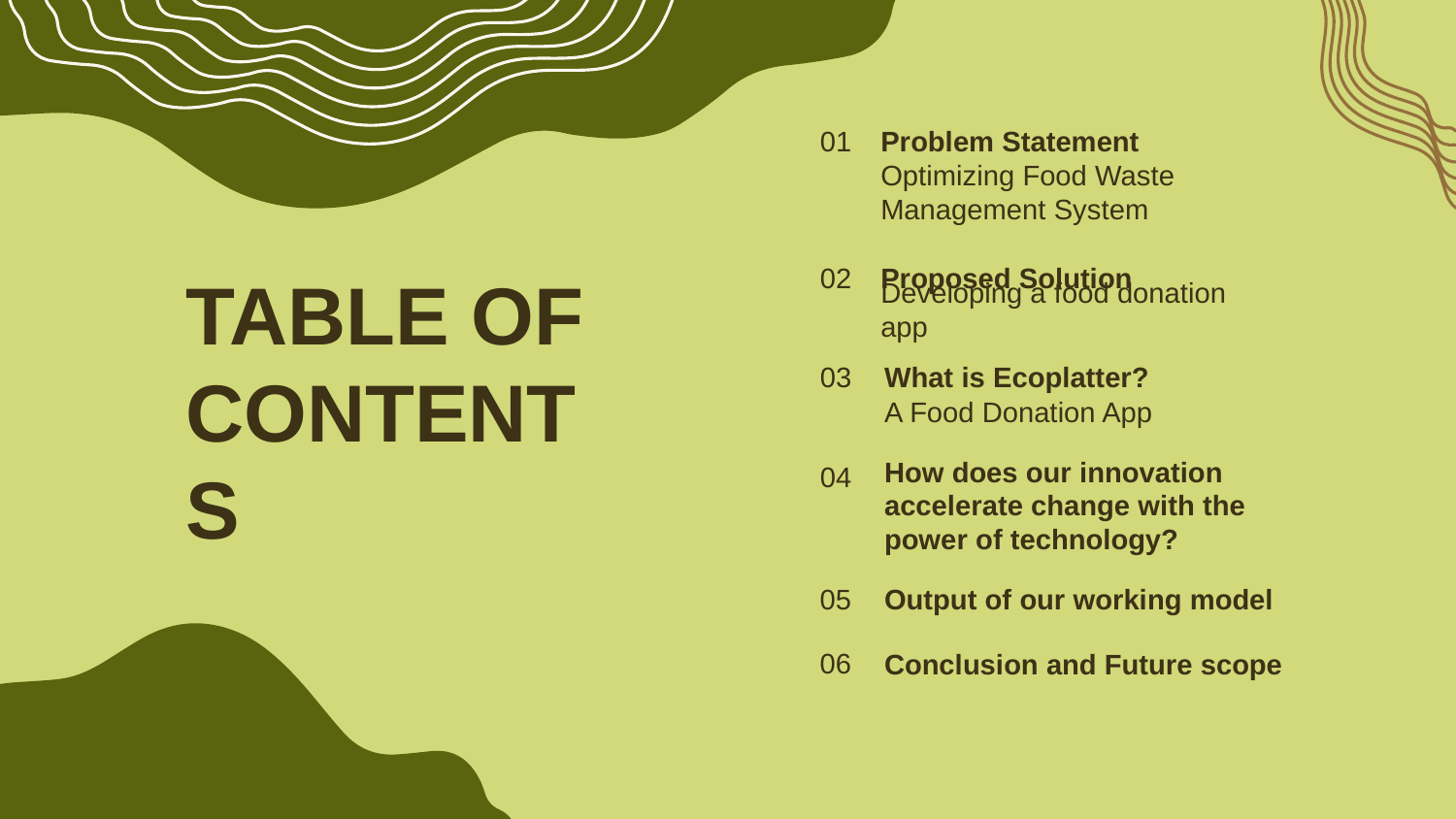

01
Problem Statement
Optimizing Food Waste Management System
02
Proposed Solution
Developing a food donation app
# TABLE OF CONTENTS
03
What is Ecoplatter?
A Food Donation App
04
How does our innovation accelerate change with the power of technology?
05
Output of our working model
06
Conclusion and Future scope